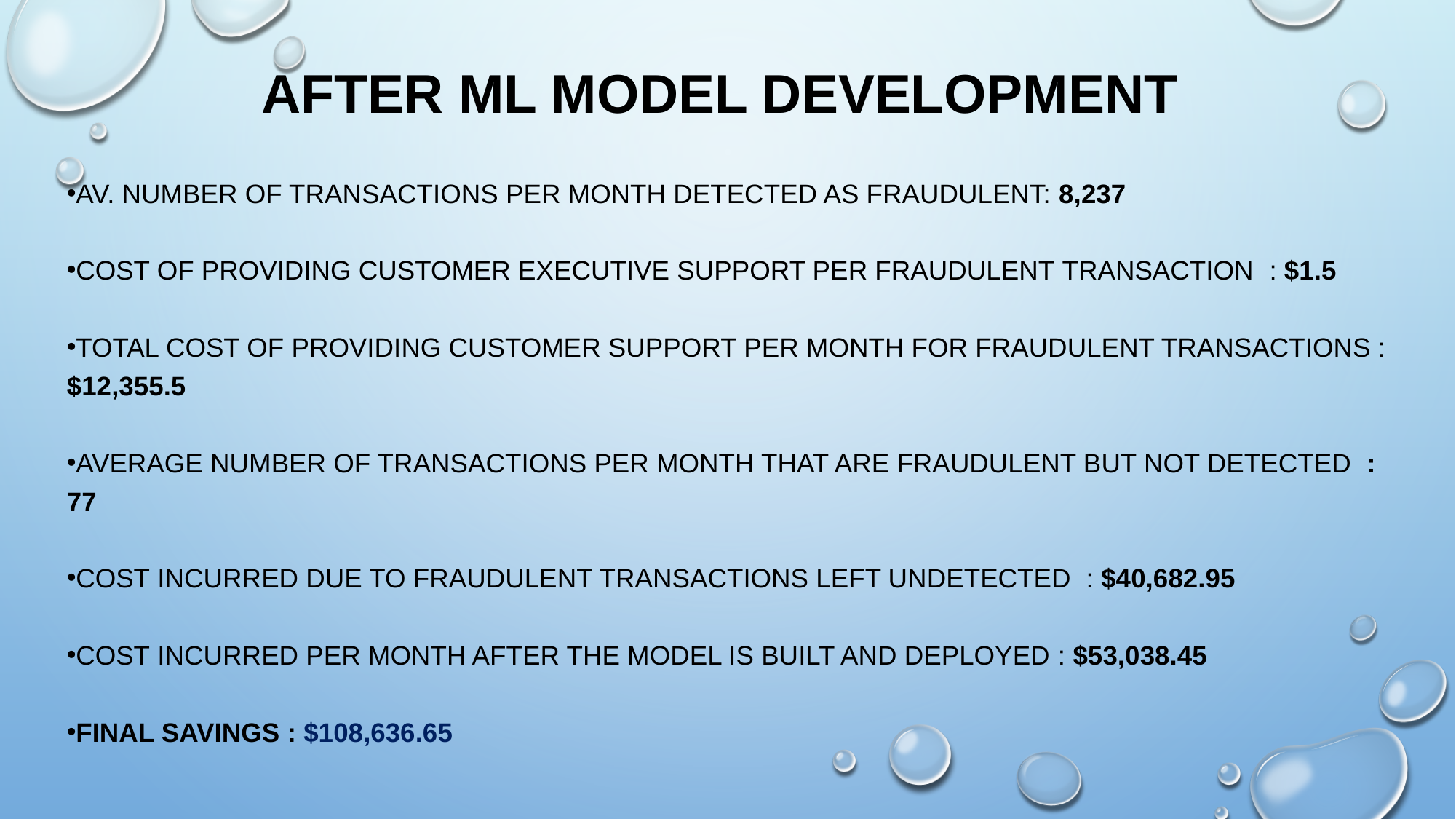

# After ml model development
Av. number of transactions per month detected as fraudulent: 8,237

Cost of providing customer executive support per fraudulent transaction  : $1.5

Total cost of providing customer support per month for fraudulent transactions : $12,355.5

Average number of transactions per month that are fraudulent but not detected  : 77

Cost incurred due to fraudulent transactions left undetected  : $40,682.95

Cost incurred per month after the model is built and deployed : $53,038.45

Final savings : $108,636.65